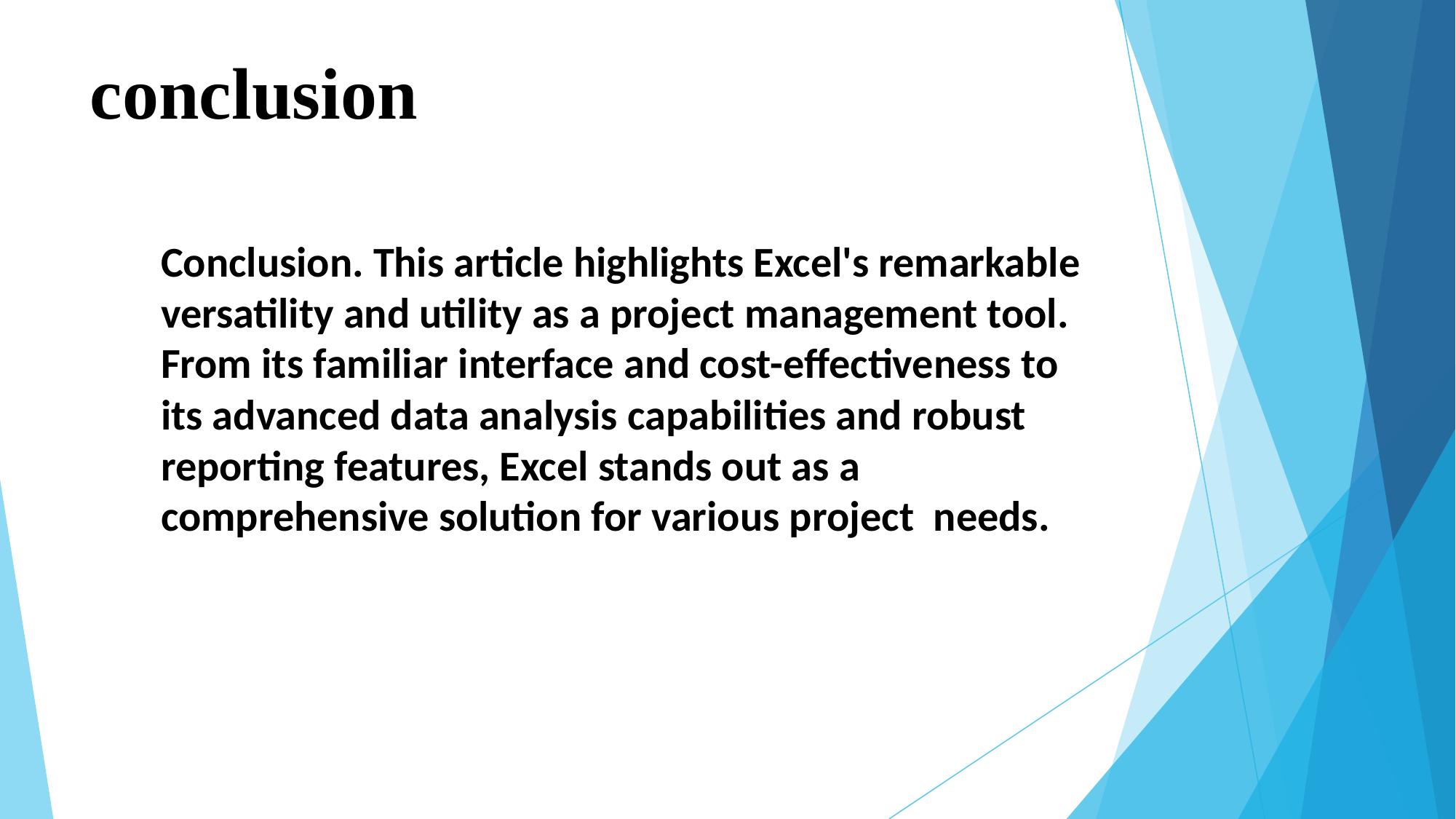

# conclusion
Conclusion. This article highlights Excel's remarkable versatility and utility as a project management tool. From its familiar interface and cost-effectiveness to its advanced data analysis capabilities and robust reporting features, Excel stands out as a comprehensive solution for various project  needs.